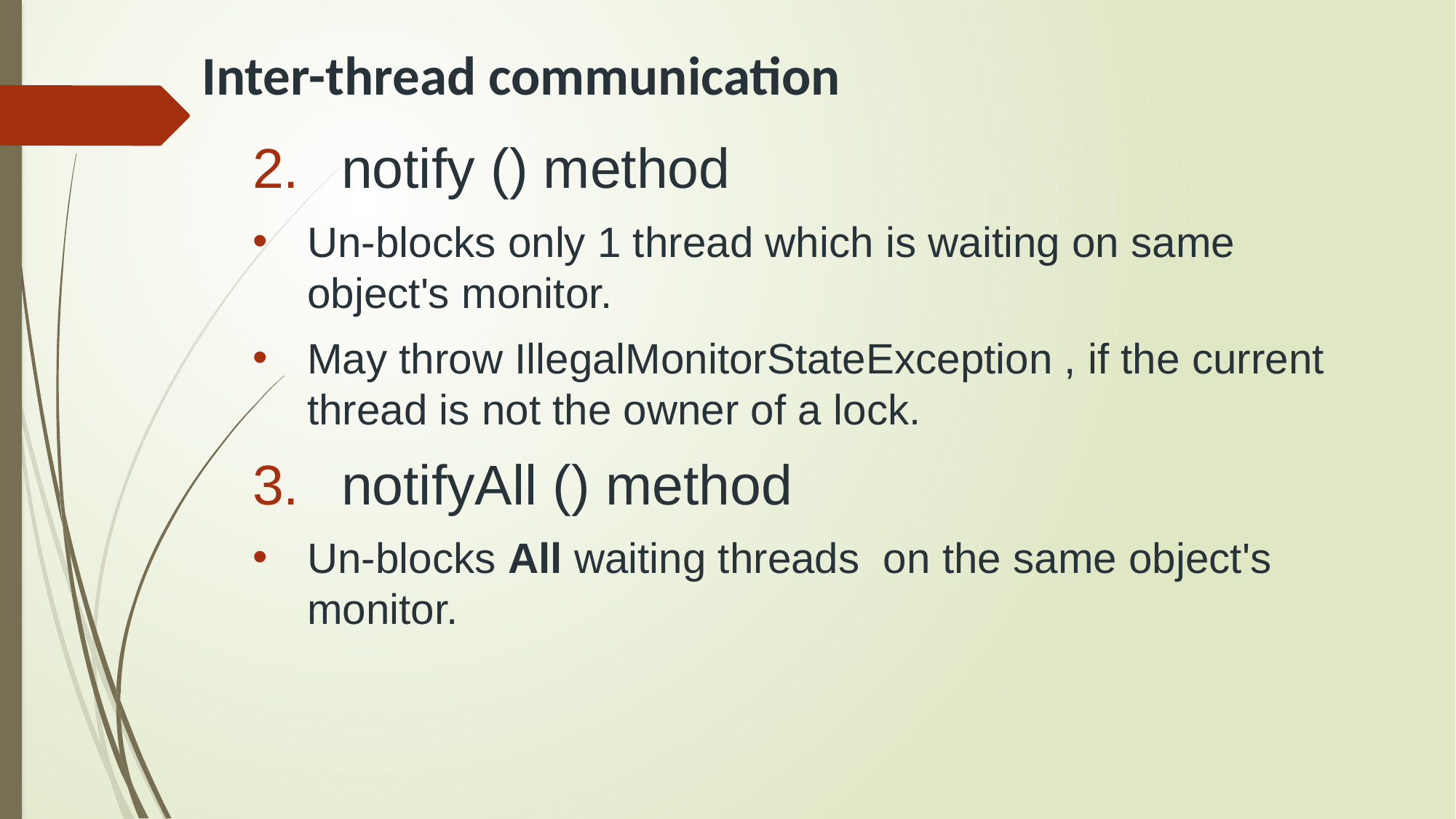

# Inter-thread communication
notify () method
Un-blocks only 1 thread which is waiting on same object's monitor.
May throw IllegalMonitorStateException , if the current thread is not the owner of a lock.
notifyAll () method
Un-blocks All waiting threads  on the same object's monitor.